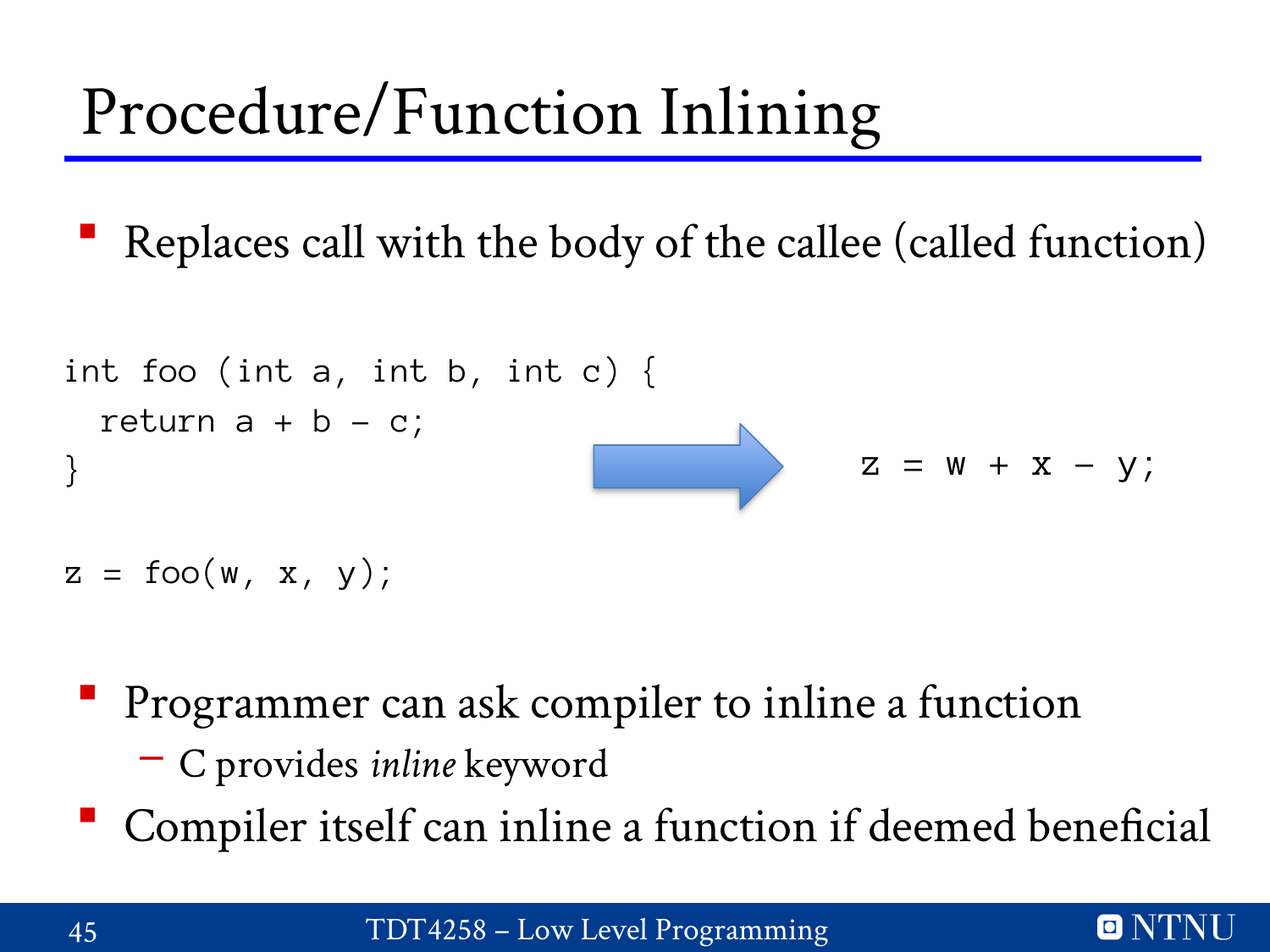

Procedure/Function Inlining
Replaces call with the body of the callee (called function)

Programmer can ask compiler to inline a function
C provides inline keyword
Compiler itself can inline a function if deemed beneficial

int foo (int a, int b, int c) {
  return a + b - c;
}

z = foo(w, x, y);

z = w + x - y;